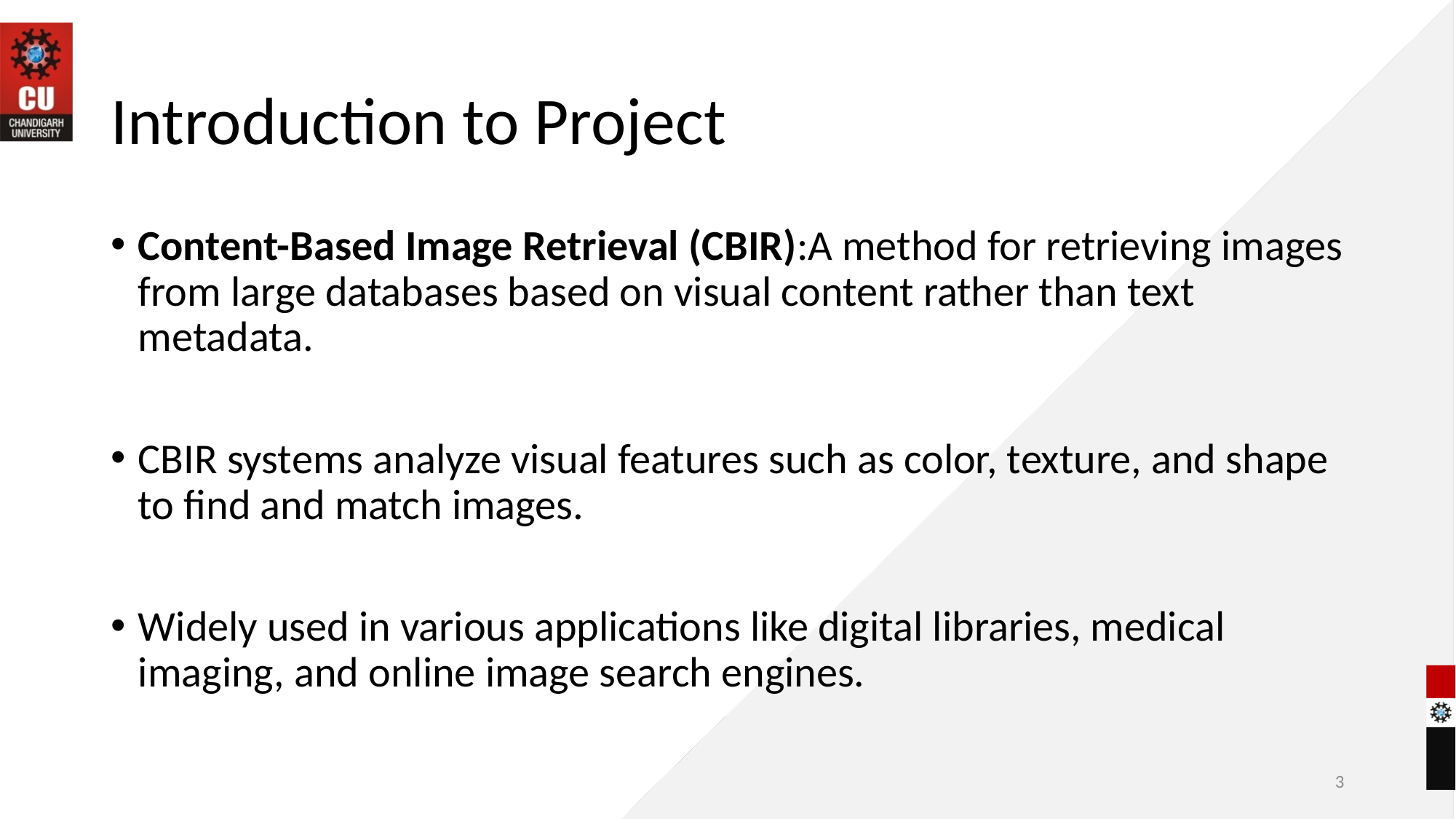

# Introduction to Project
Content-Based Image Retrieval (CBIR):A method for retrieving images from large databases based on visual content rather than text metadata.

CBIR systems analyze visual features such as color, texture, and shape to find and match images.

Widely used in various applications like digital libraries, medical imaging, and online image search engines.

3